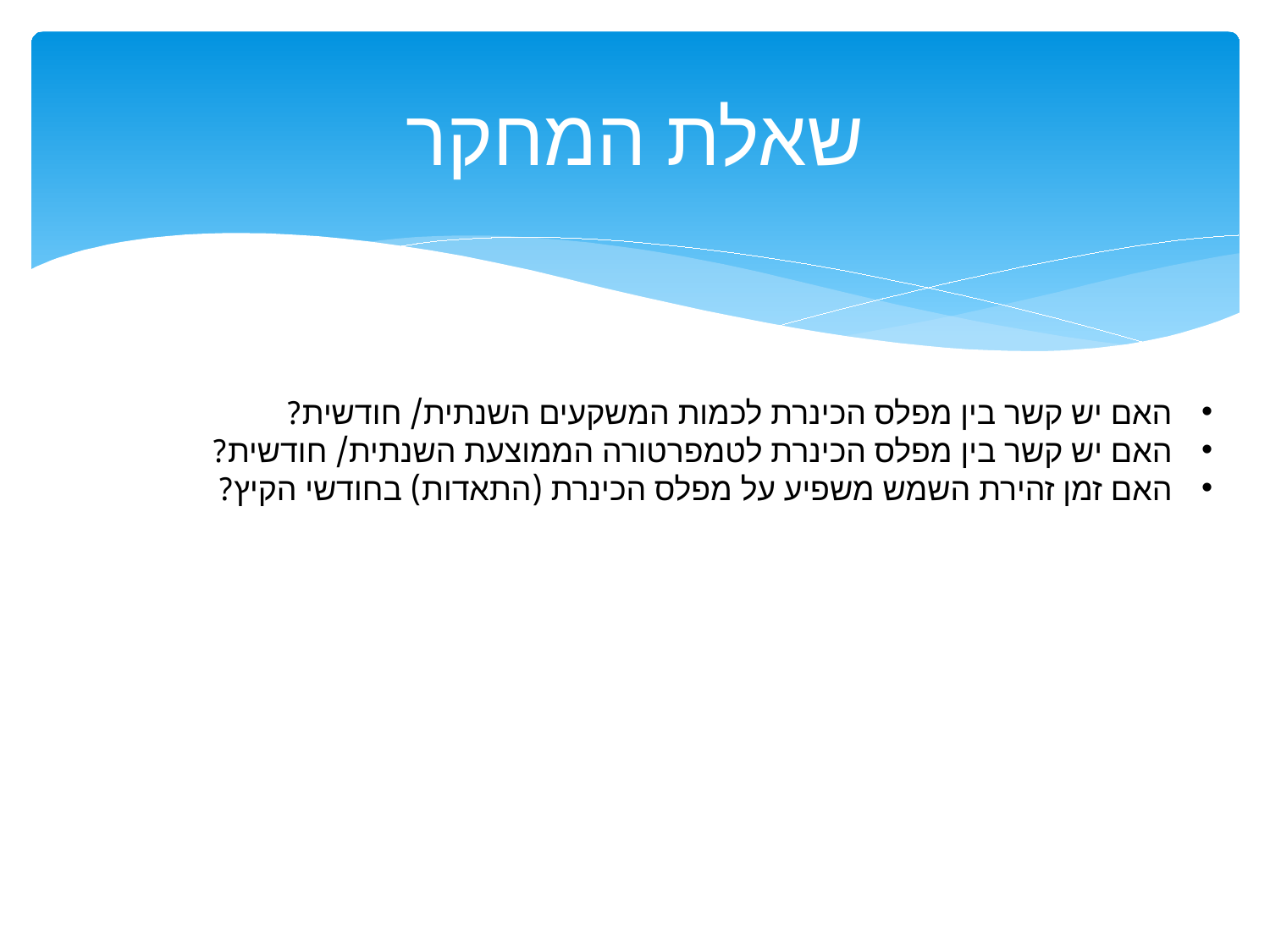

# שאלת המחקר
האם יש קשר בין מפלס הכינרת לכמות המשקעים השנתית/ חודשית?
האם יש קשר בין מפלס הכינרת לטמפרטורה הממוצעת השנתית/ חודשית?
האם זמן זהירת השמש משפיע על מפלס הכינרת (התאדות) בחודשי הקיץ?